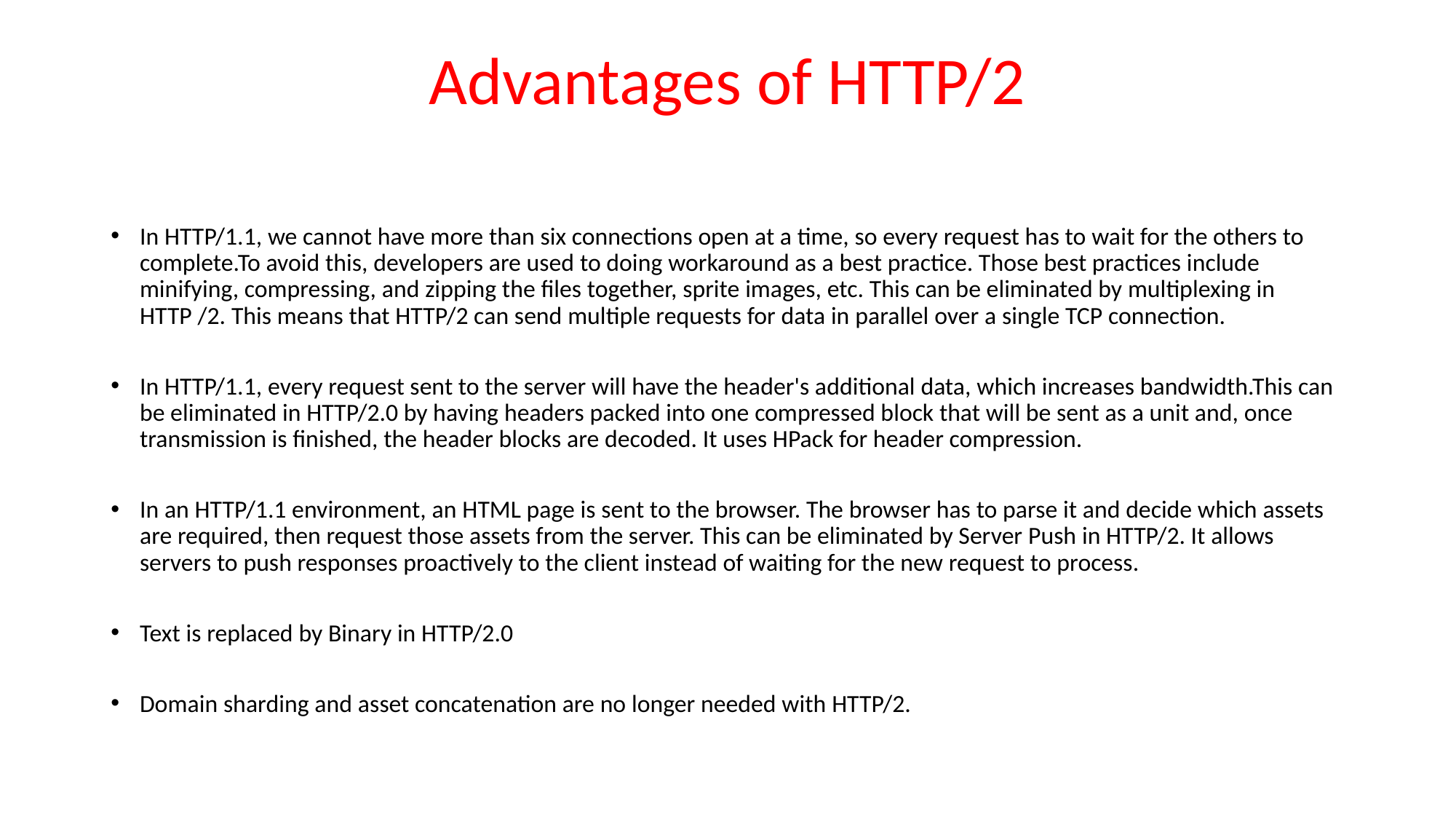

# Advantages of HTTP/2
In HTTP/1.1, we cannot have more than six connections open at a time, so every request has to wait for the others to complete.To avoid this, developers are used to doing workaround as a best practice. Those best practices include minifying, compressing, and zipping the files together, sprite images, etc. This can be eliminated by multiplexing in HTTP /2. This means that HTTP/2 can send multiple requests for data in parallel over a single TCP connection.

In HTTP/1.1, every request sent to the server will have the header's additional data, which increases bandwidth.This can be eliminated in HTTP/2.0 by having headers packed into one compressed block that will be sent as a unit and, once transmission is finished, the header blocks are decoded. It uses HPack for header compression.

In an HTTP/1.1 environment, an HTML page is sent to the browser. The browser has to parse it and decide which assets are required, then request those assets from the server. This can be eliminated by Server Push in HTTP/2. It allows servers to push responses proactively to the client instead of waiting for the new request to process.

Text is replaced by Binary in HTTP/2.0

Domain sharding and asset concatenation are no longer needed with HTTP/2.